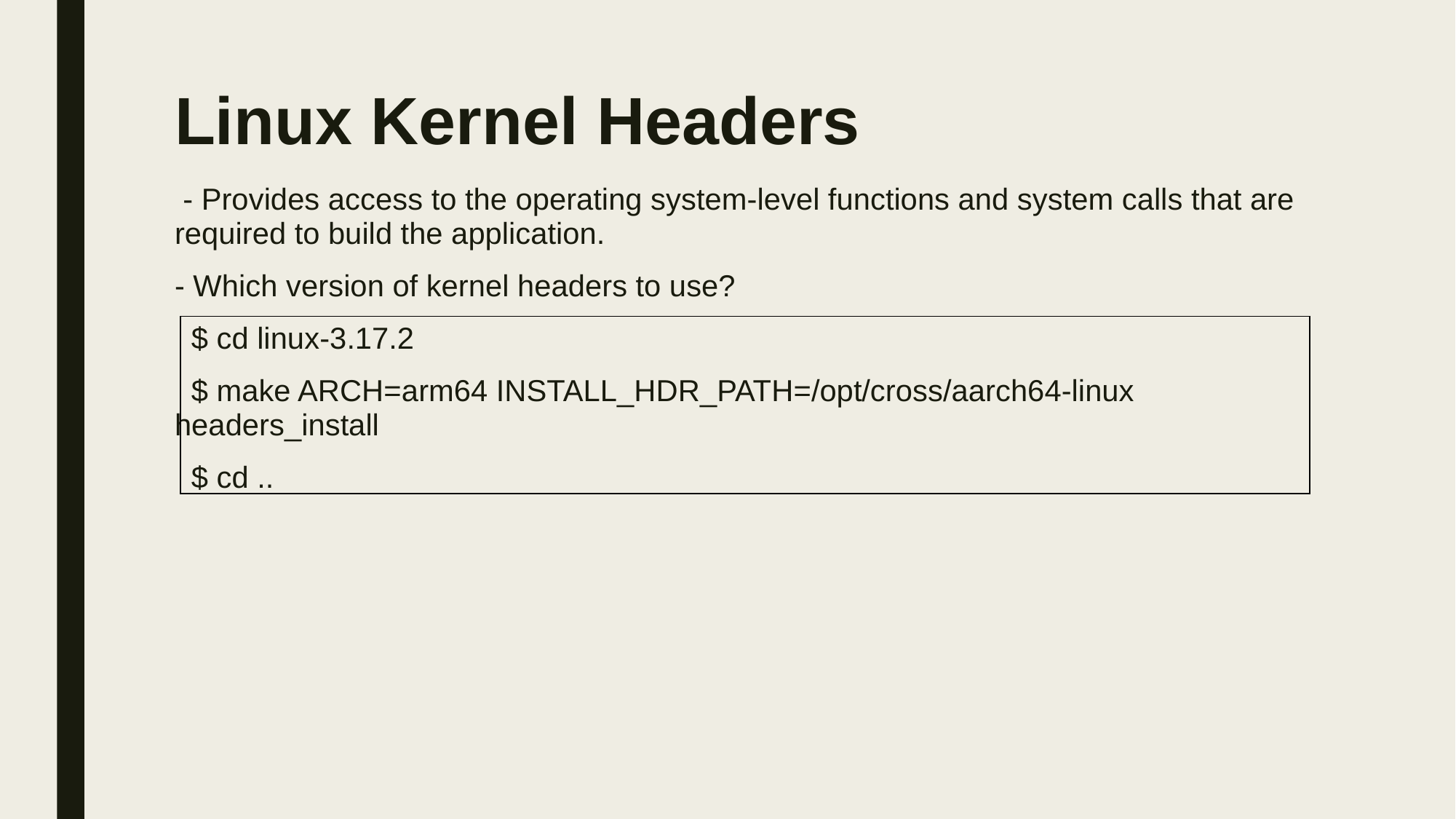

# Linux Kernel Headers
 - Provides access to the operating system-level functions and system calls that are required to build the application.
- Which version of kernel headers to use?
  $ cd linux-3.17.2
  $ make ARCH=arm64 INSTALL_HDR_PATH=/opt/cross/aarch64-linux headers_install
  $ cd ..

|  |
| --- |
|  |
| --- |